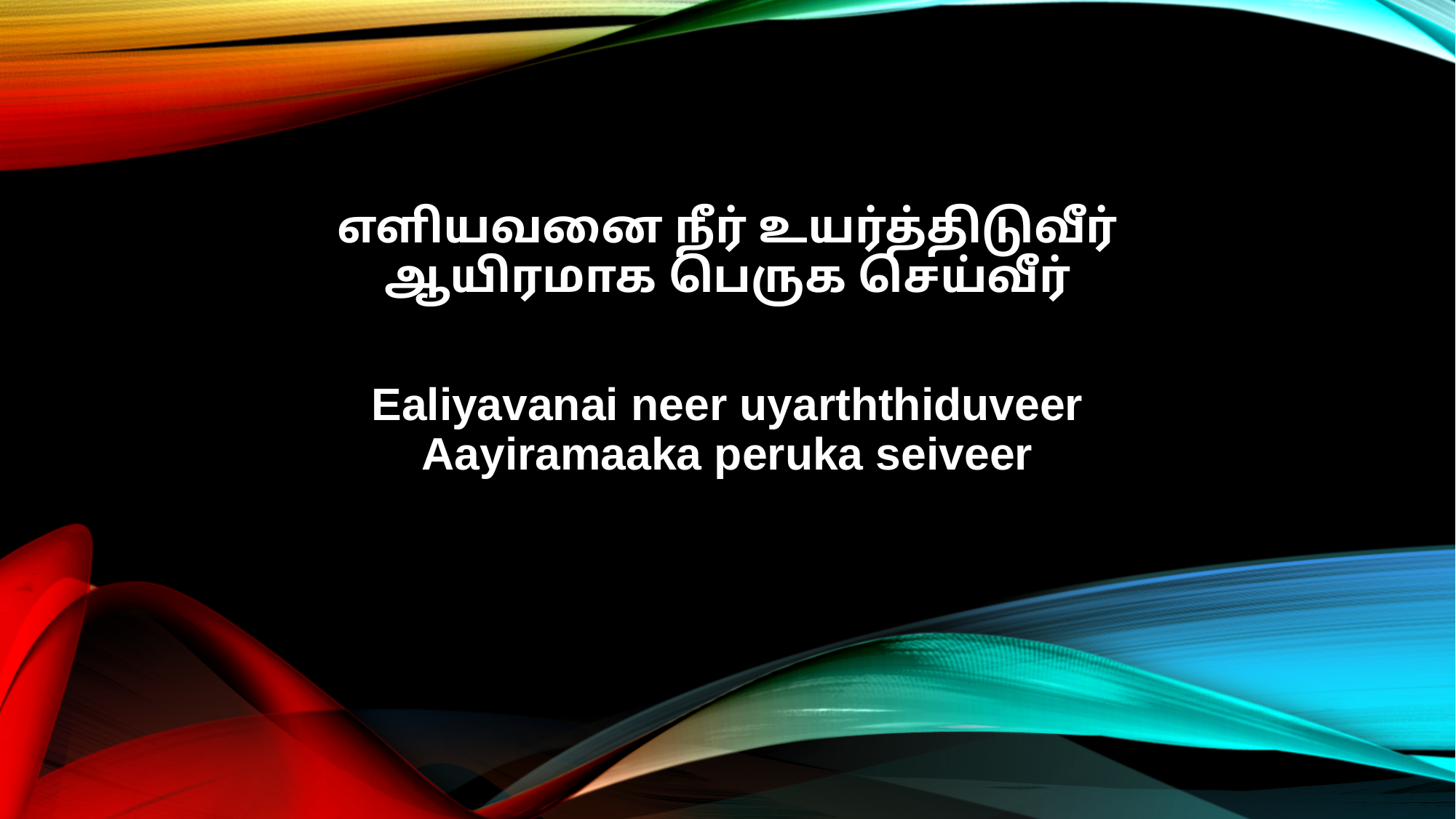

எளியவனை நீர் உயர்த்திடுவீர்
ஆயிரமாக பெருக செய்வீர்

Ealiyavanai neer uyarththiduveer
Aayiramaaka peruka seiveer